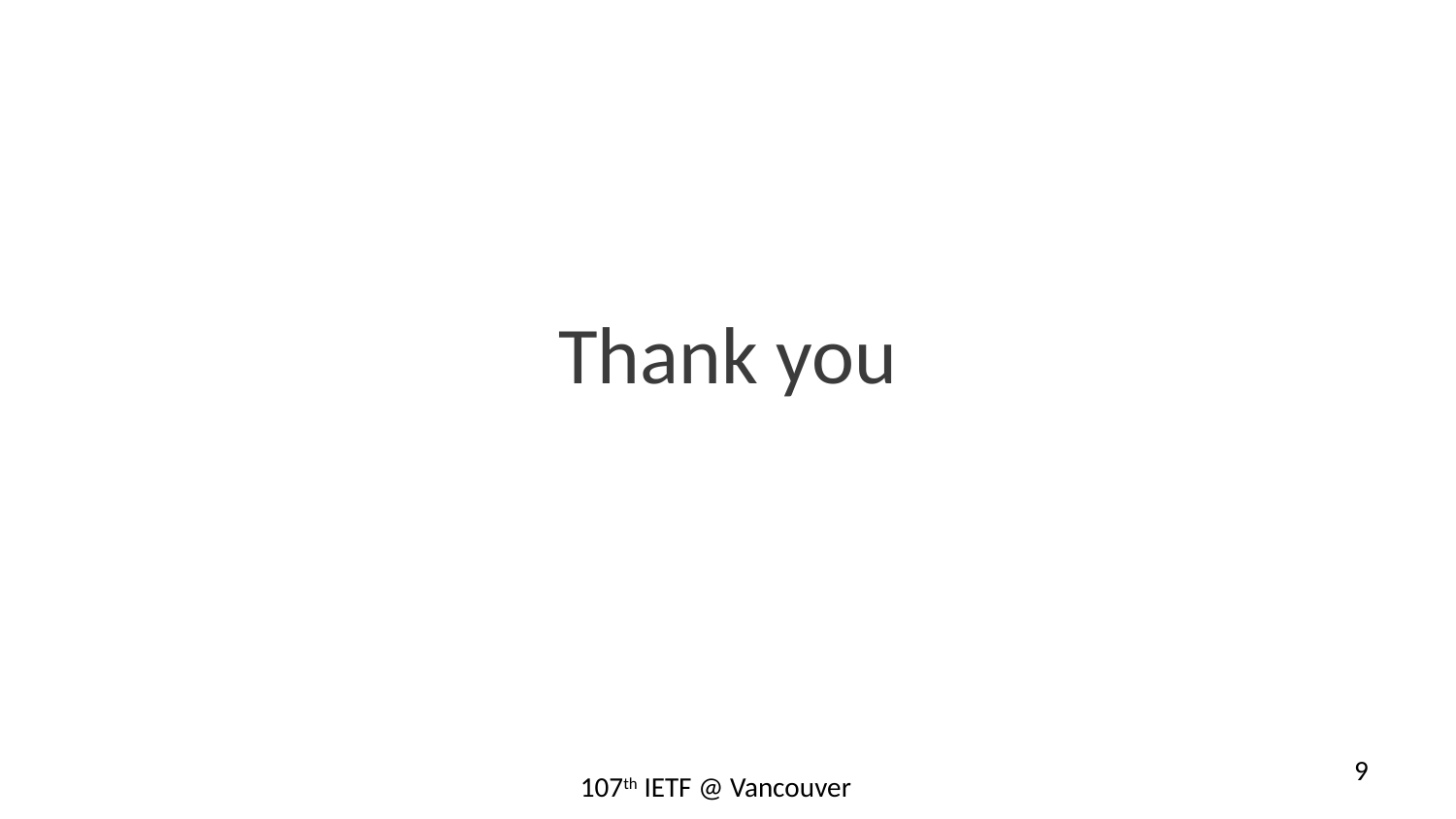

Thank you
9
107th IETF @ Vancouver